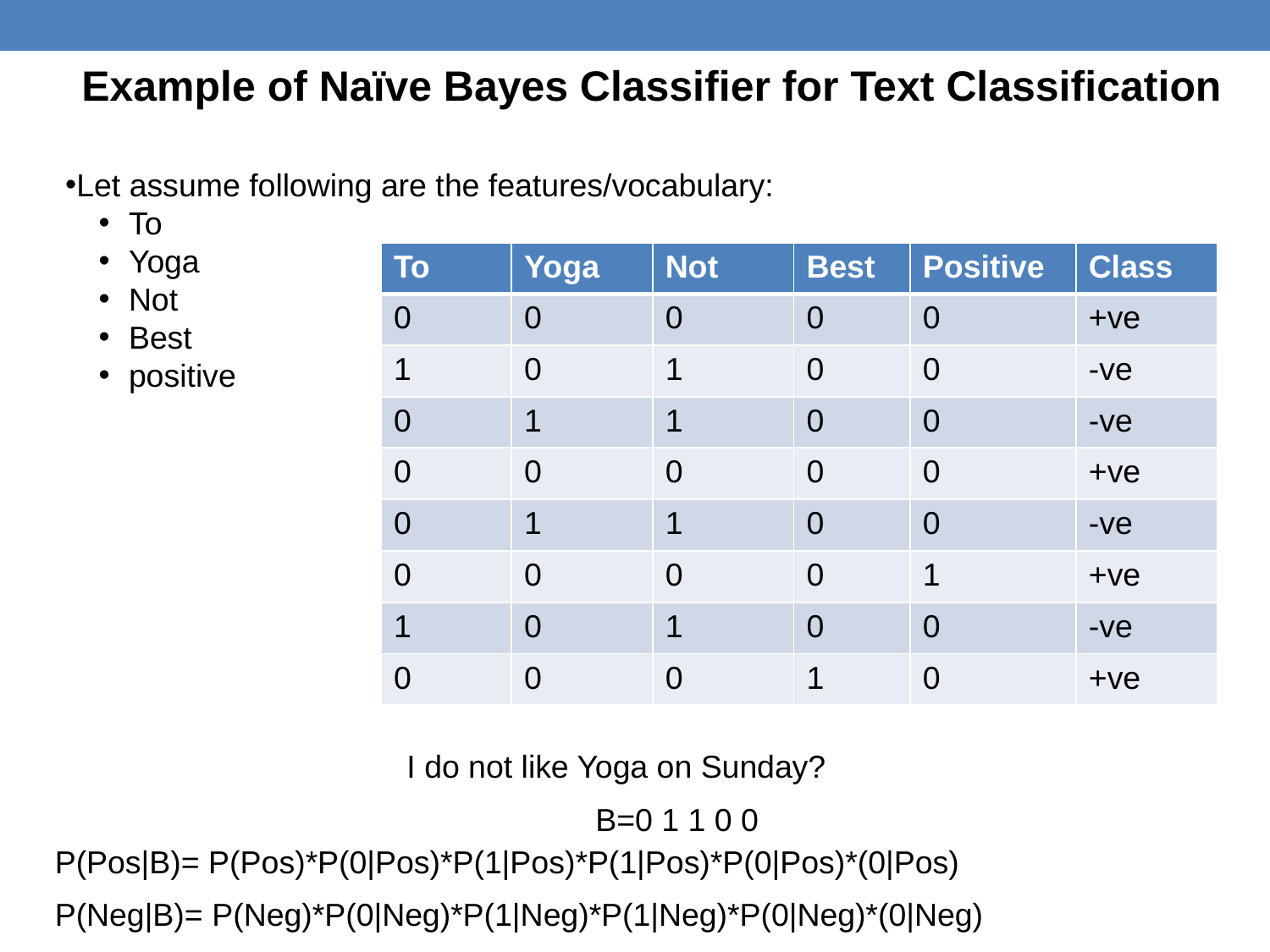

Example of Naïve Bayes Classifier for Text Classification
Let assume following are the features/vocabulary:
To
Yoga
Not
Best
positive
| To | Yoga | Not | Best | Positive | Class |
| --- | --- | --- | --- | --- | --- |
| 0 | 0 | 0 | 0 | 0 | +ve |
| 1 | 0 | 1 | 0 | 0 | -ve |
| 0 | 1 | 1 | 0 | 0 | -ve |
| 0 | 0 | 0 | 0 | 0 | +ve |
| 0 | 1 | 1 | 0 | 0 | -ve |
| 0 | 0 | 0 | 0 | 1 | +ve |
| 1 | 0 | 1 | 0 | 0 | -ve |
| 0 | 0 | 0 | 1 | 0 | +ve |
I do not like Yoga on Sunday?
B=0 1 1 0 0
P(Pos|B)= P(Pos)*P(0|Pos)*P(1|Pos)*P(1|Pos)*P(0|Pos)*(0|Pos)
P(Neg|B)= P(Neg)*P(0|Neg)*P(1|Neg)*P(1|Neg)*P(0|Neg)*(0|Neg)